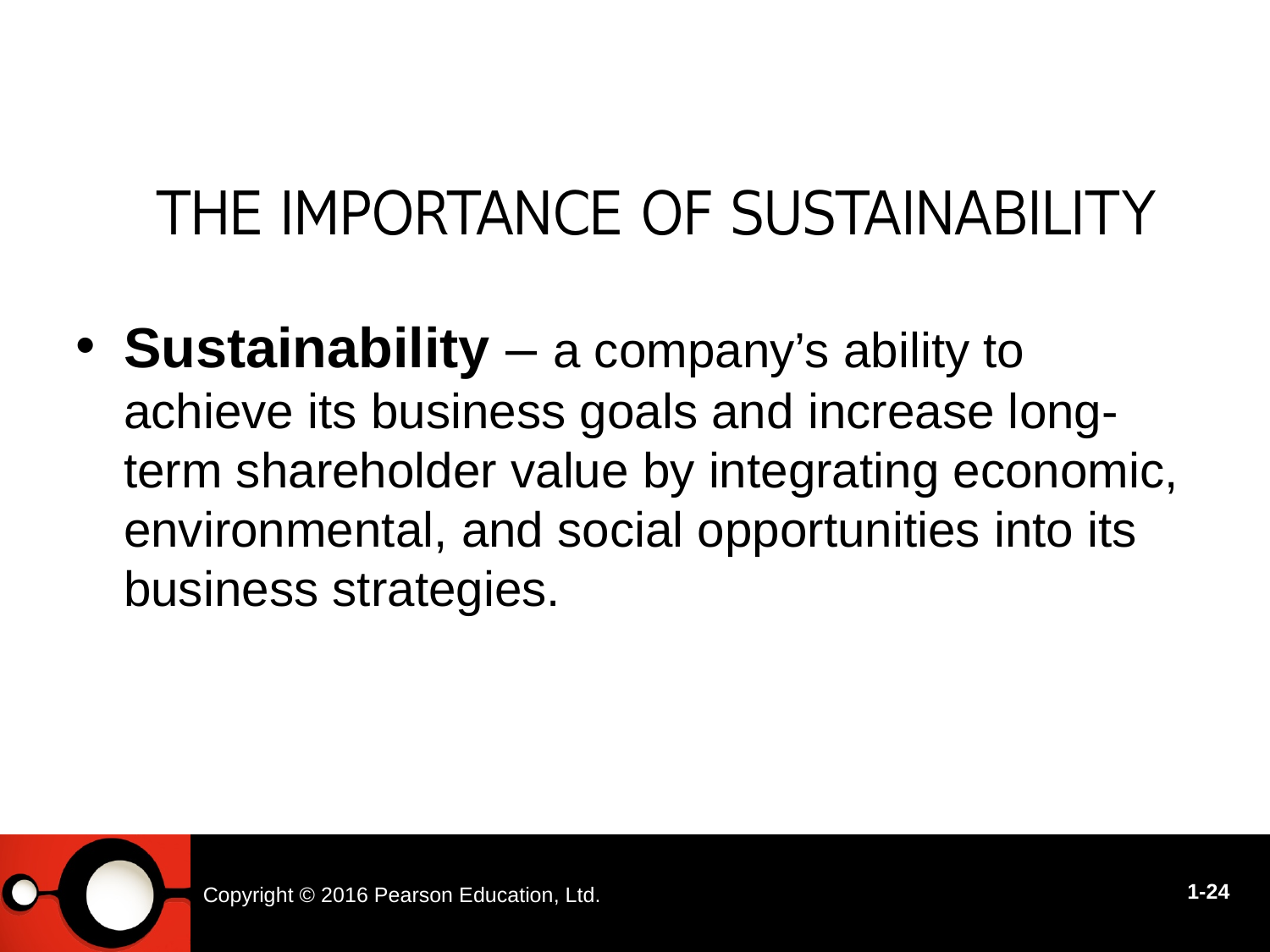

# The Importance of Sustainability
Sustainability – a company’s ability to achieve its business goals and increase long-term shareholder value by integrating economic, environmental, and social opportunities into its business strategies.
Copyright © 2016 Pearson Education, Ltd.
1-24